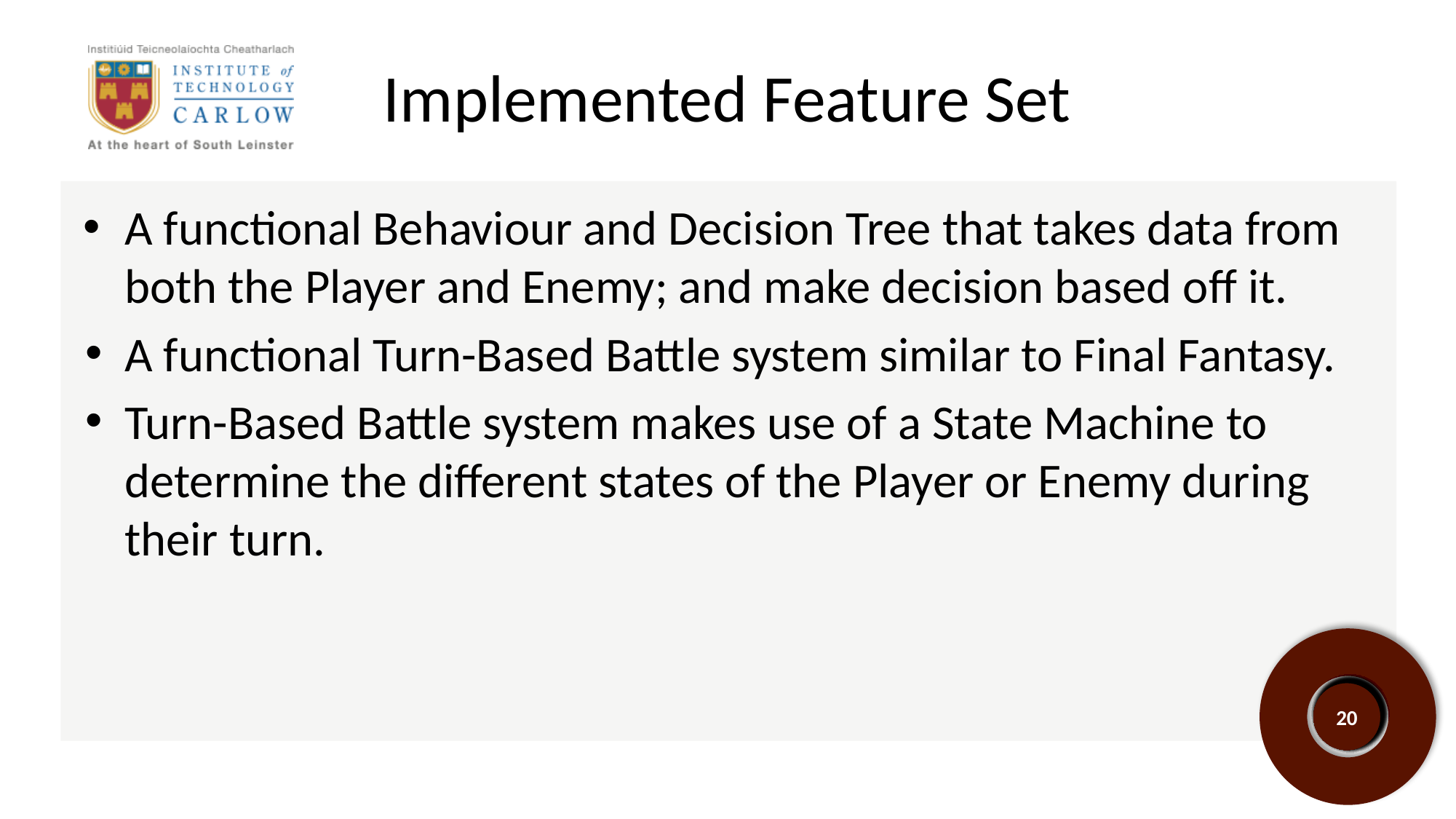

# Implemented Feature Set
A functional Behaviour and Decision Tree that takes data from both the Player and Enemy; and make decision based off it.
A functional Turn-Based Battle system similar to Final Fantasy.
Turn-Based Battle system makes use of a State Machine to determine the different states of the Player or Enemy during their turn.